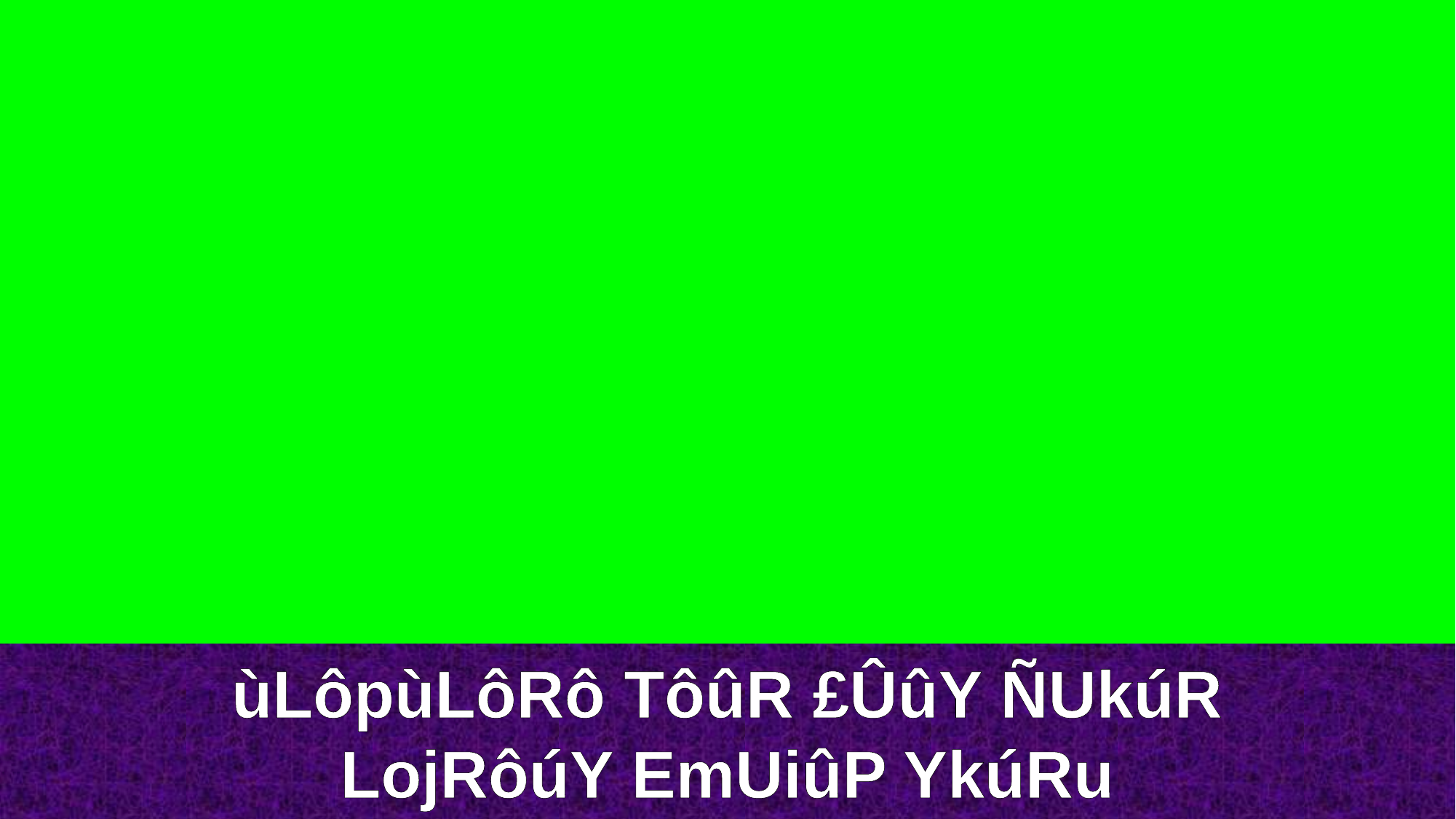

ùLôpùLôRô TôûR £ÛûY ÑUkúR
LojRôúY EmUiûP YkúRu